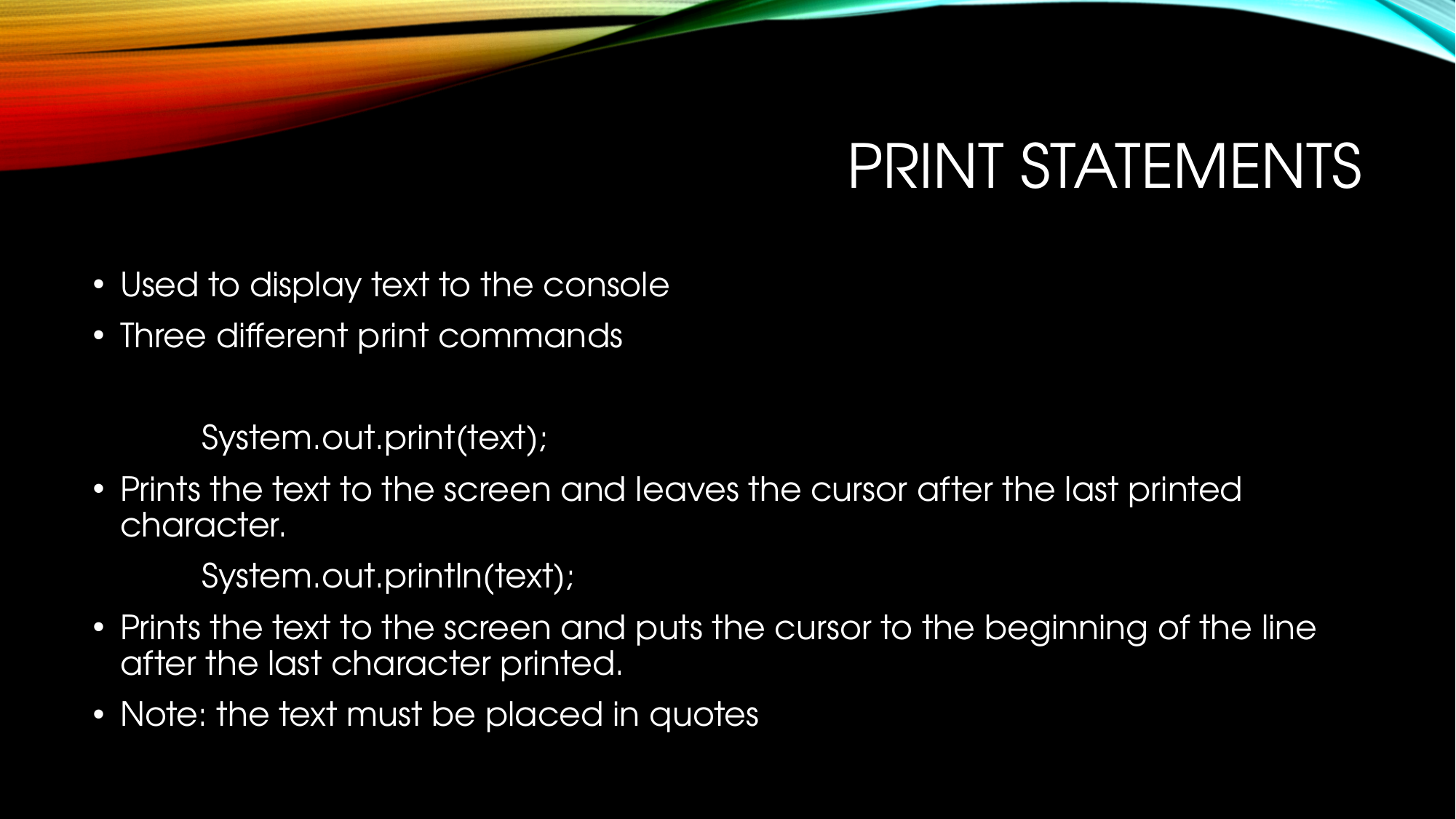

# Print Statements
Used to display text to the console
Three different print commands

	System.out.print(text);
Prints the text to the screen and leaves the cursor after the last printed character.
	System.out.println(text);
Prints the text to the screen and puts the cursor to the beginning of the line after the last character printed.
Note: the text must be placed in quotes